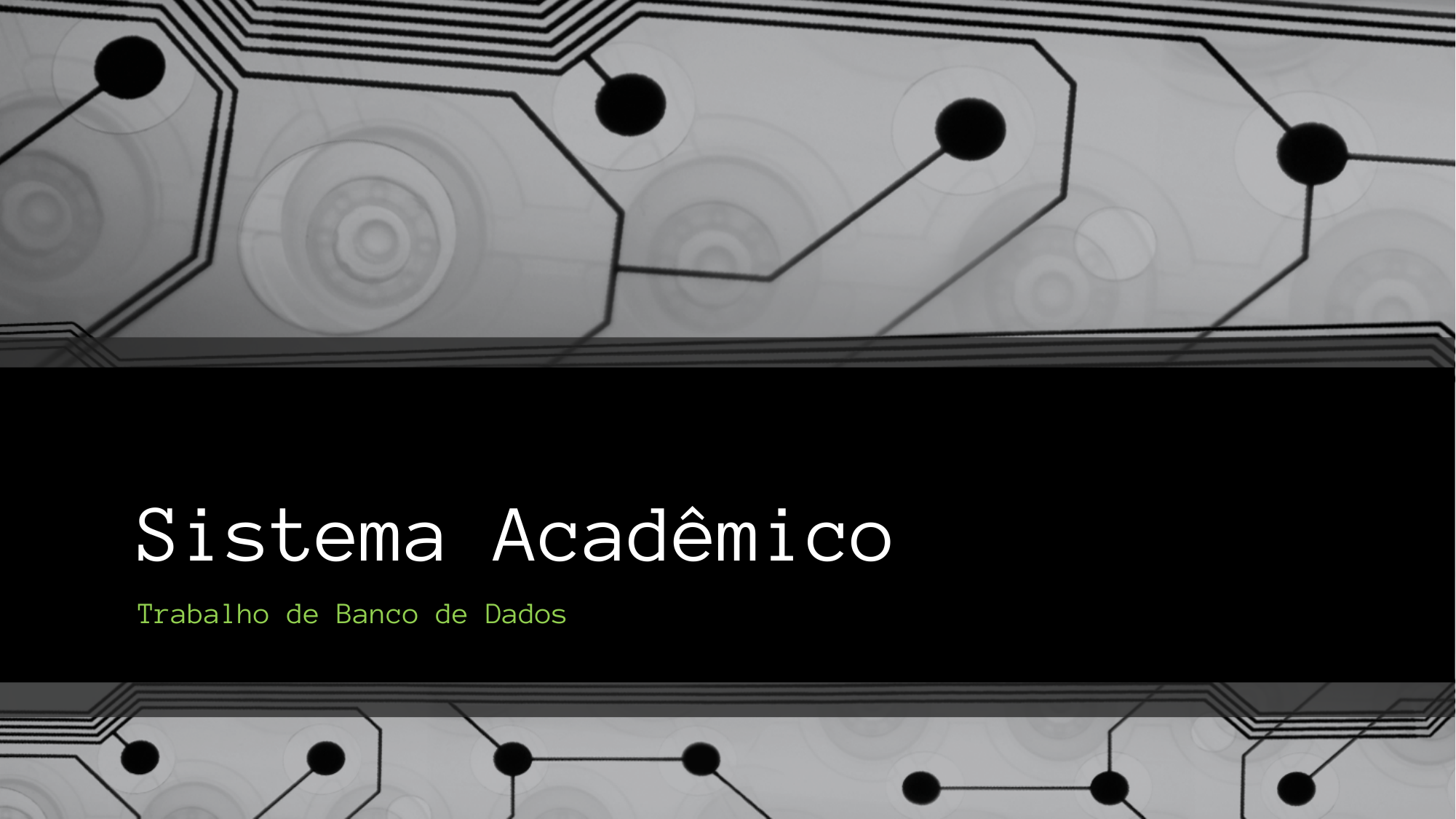

# Sistema Acadêmico
Trabalho de Banco de Dados